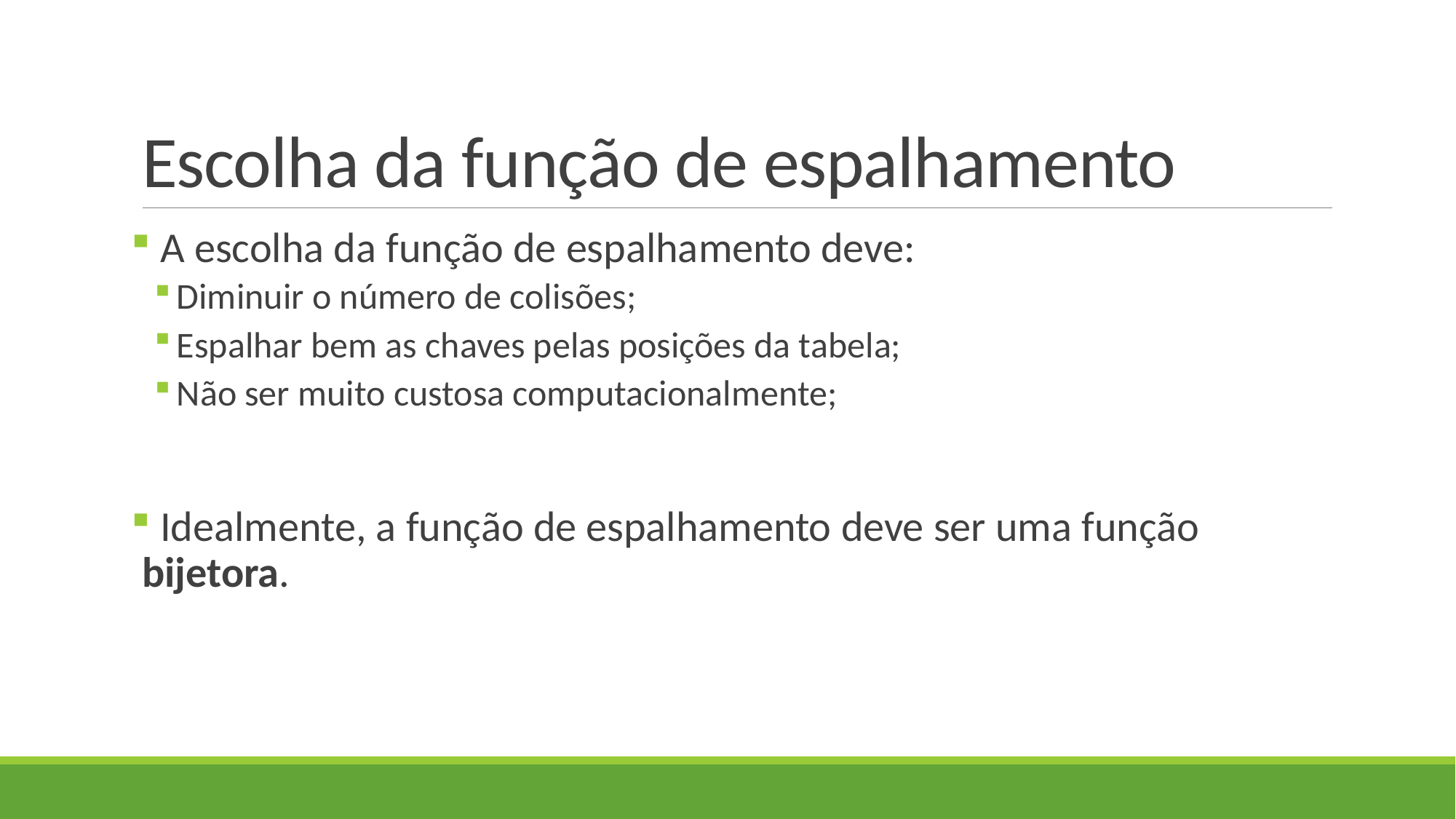

# Escolha da função de espalhamento
 A escolha da função de espalhamento deve:
Diminuir o número de colisões;
Espalhar bem as chaves pelas posições da tabela;
Não ser muito custosa computacionalmente;

 Idealmente, a função de espalhamento deve ser uma função bijetora.